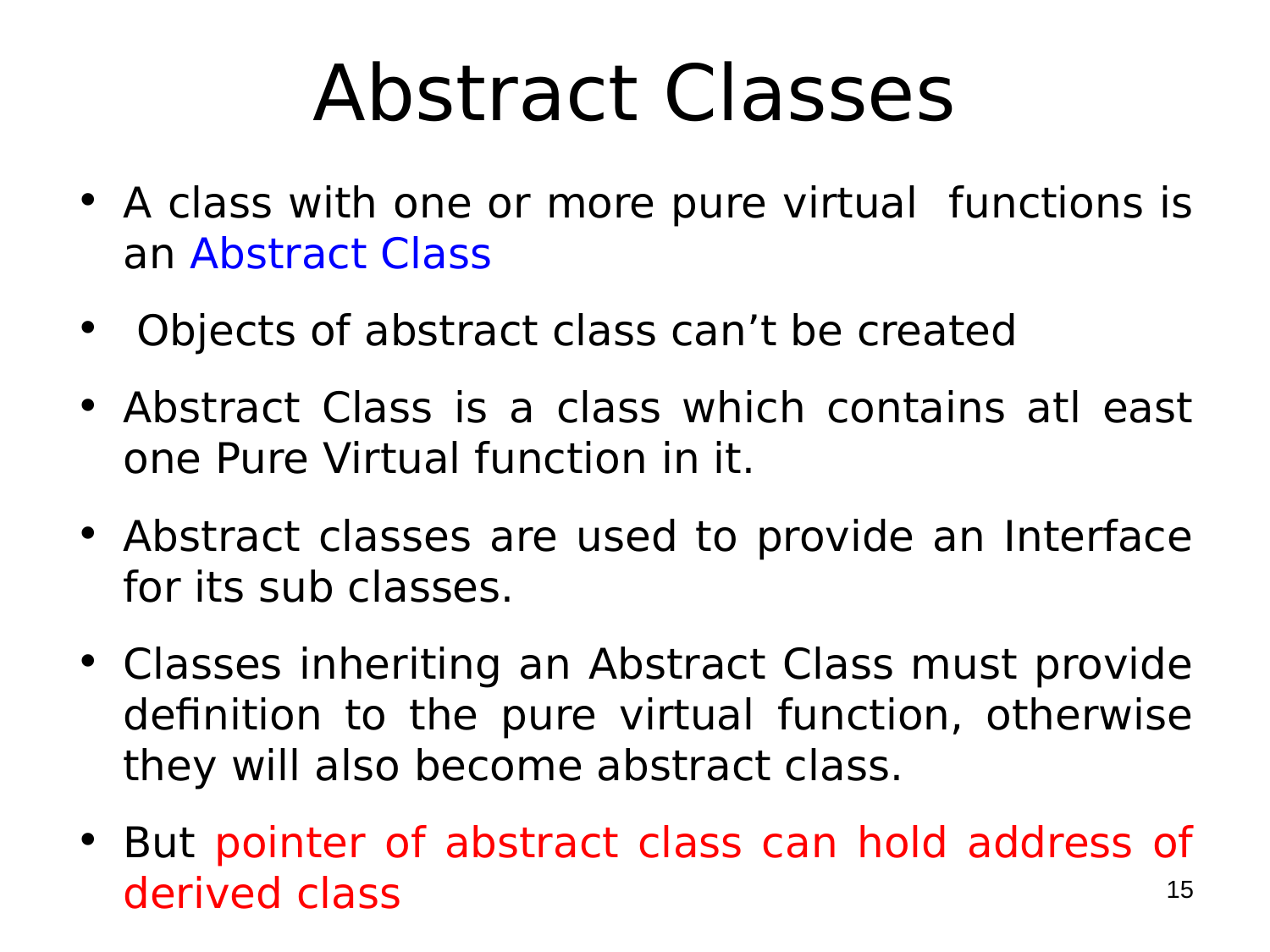

Abstract Classes
A class with one or more pure virtual  functions is an Abstract Class
 Objects of abstract class can’t be created
Abstract Class is a class which contains atl east one Pure Virtual function in it.
Abstract classes are used to provide an Interface for its sub classes.
Classes inheriting an Abstract Class must provide definition to the pure virtual function, otherwise they will also become abstract class.
But pointer of abstract class can hold address of derived class

15